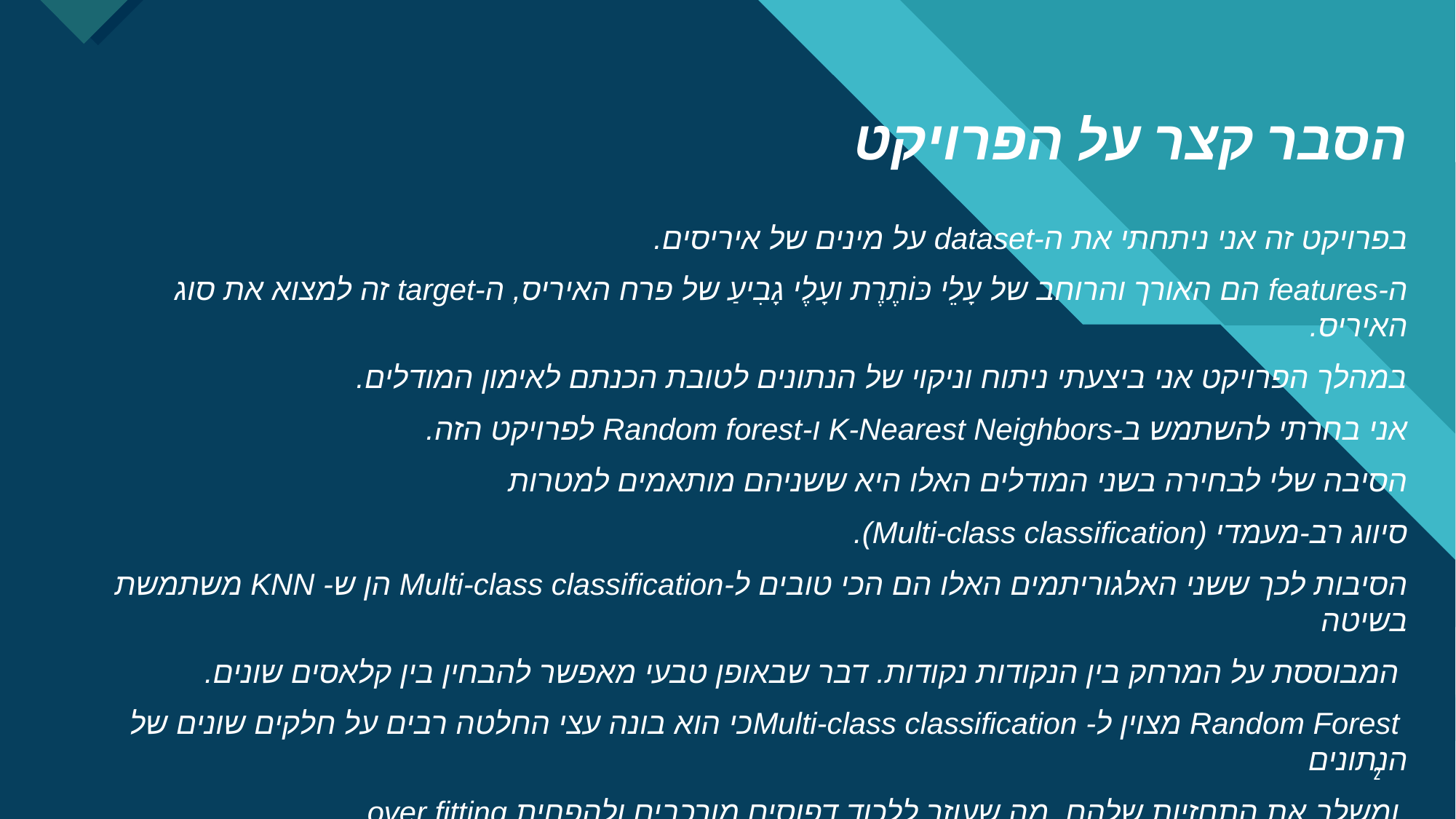

# הסבר קצר על הפרויקט
בפרויקט זה אני ניתחתי את ה-dataset על מינים של איריסים.
ה-features הם האורך והרוחב של עָלֵי כּוֹתֶרֶת ועָלֶי גָבִיעַ של פרח האיריס, ה-target זה למצוא את סוג האיריס.
במהלך הפרויקט אני ביצעתי ניתוח וניקוי של הנתונים לטובת הכנתם לאימון המודלים.
אני בחרתי להשתמש ב-K-Nearest Neighbors ו-Random forest לפרויקט הזה.
הסיבה שלי לבחירה בשני המודלים האלו היא ששניהם מותאמים למטרות
סיווג רב-מעמדי (Multi-class classification).
הסיבות לכך ששני האלגוריתמים האלו הם הכי טובים ל-Multi-class classification הן ש- KNN משתמשת בשיטה
 המבוססת על המרחק בין הנקודות נקודות. דבר שבאופן טבעי מאפשר להבחין בין קלאסים שונים.
 Random Forest מצוין ל- Multi-class classificationכי הוא בונה עצי החלטה רבים על חלקים שונים של הנתונים
 ומשלב את התחזיות שלהם, מה שעוזר ללכוד דפוסים מורכבים ולהפחית over fitting.
2